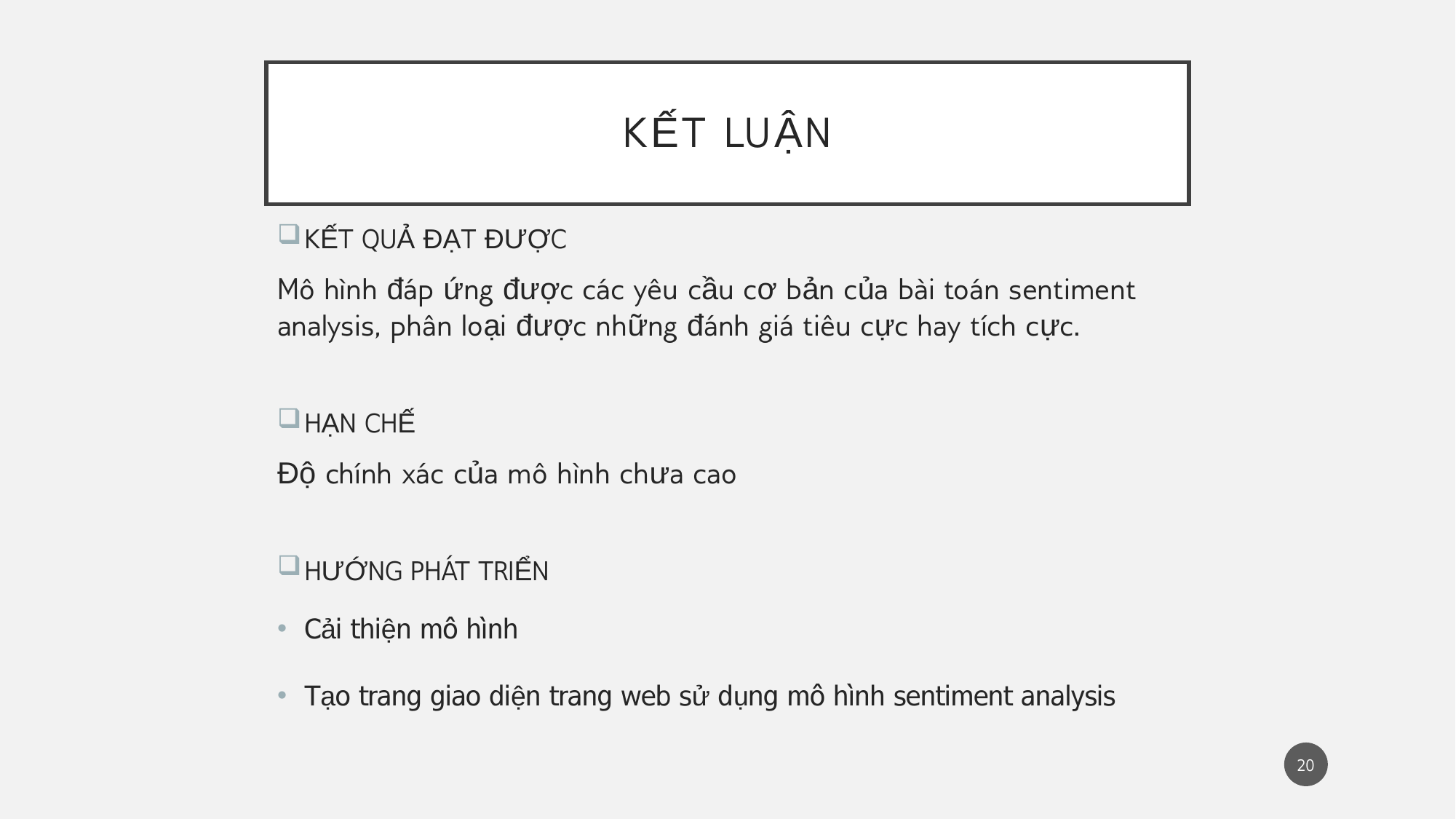

# Kết Luận
KẾT QUẢ ĐẠT ĐƯỢC
Mô hình đáp ứng được các yêu cầu cơ bản của bài toán sentiment analysis, phân loại được những đánh giá tiêu cực hay tích cực.

HẠN CHẾ
Độ chính xác của mô hình chưa cao

HƯỚNG PHÁT TRIỂN
Cải thiện mô hình
Tạo trang giao diện trang web sử dụng mô hình sentiment analysis

20